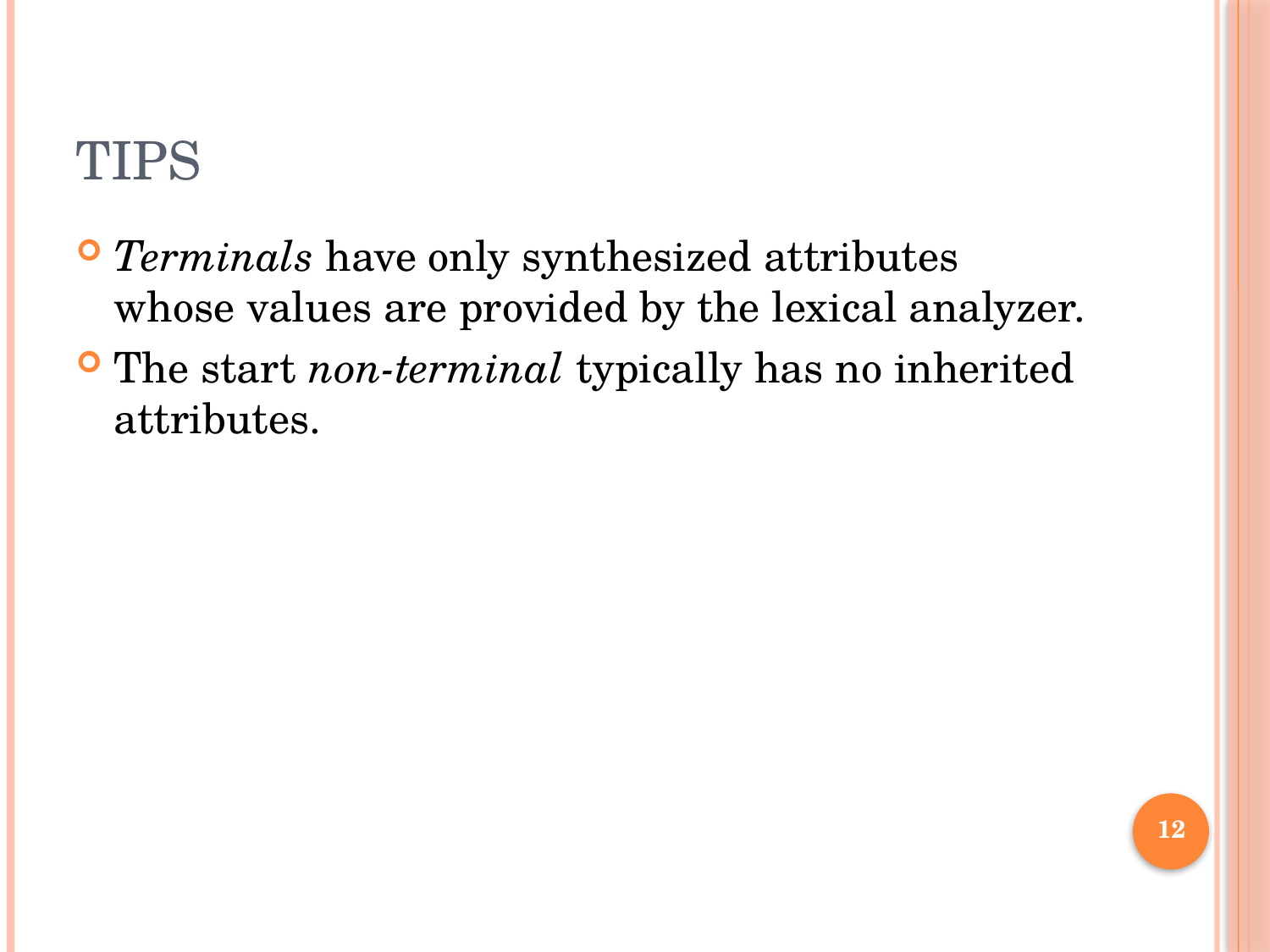

# tips
Terminals have only synthesized attributes whose values are provided by the lexical analyzer.
The start non-terminal typically has no inherited attributes.

12